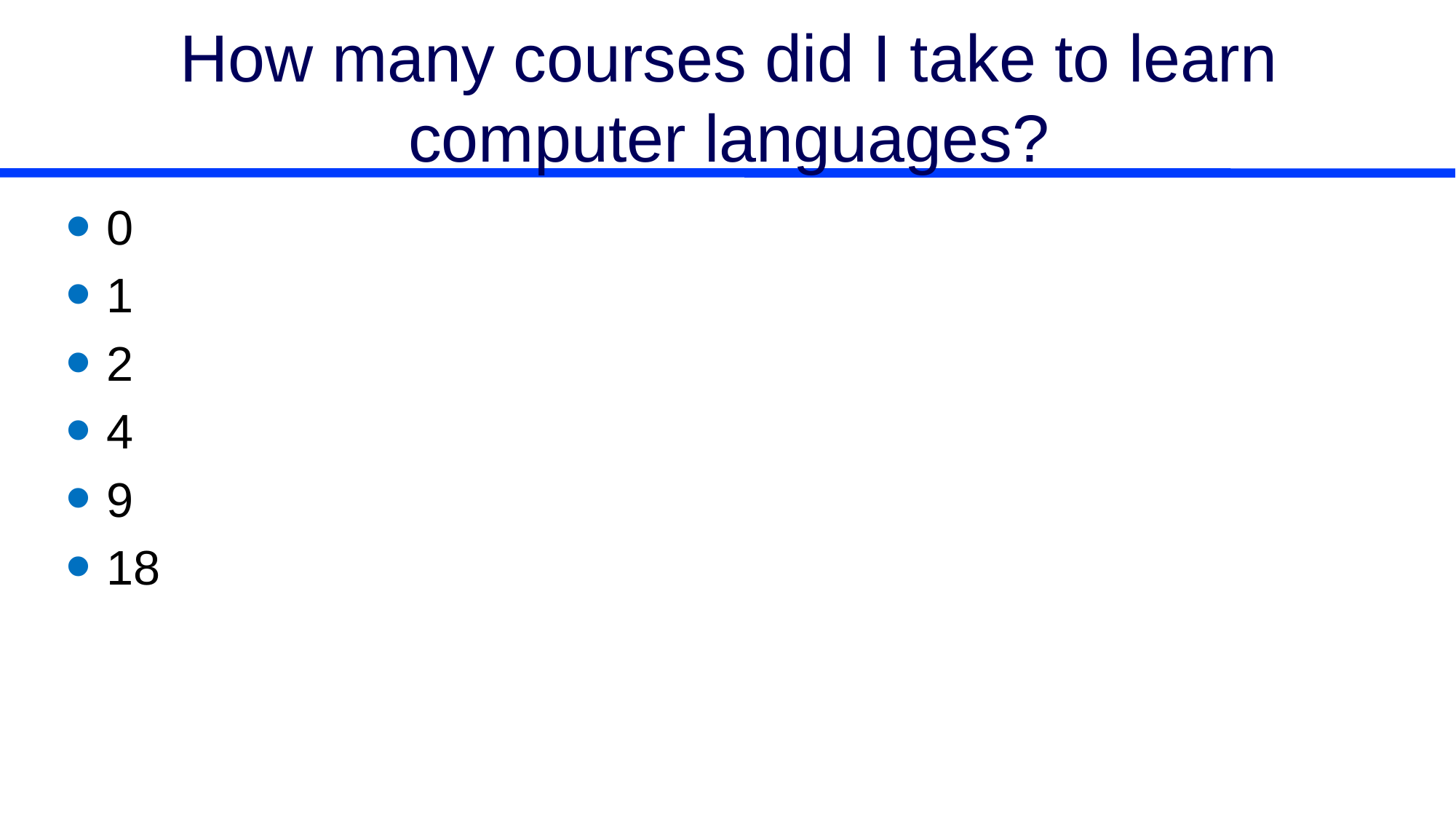

# How many courses did I take to learn computer languages?
0
1
2
4
9
18